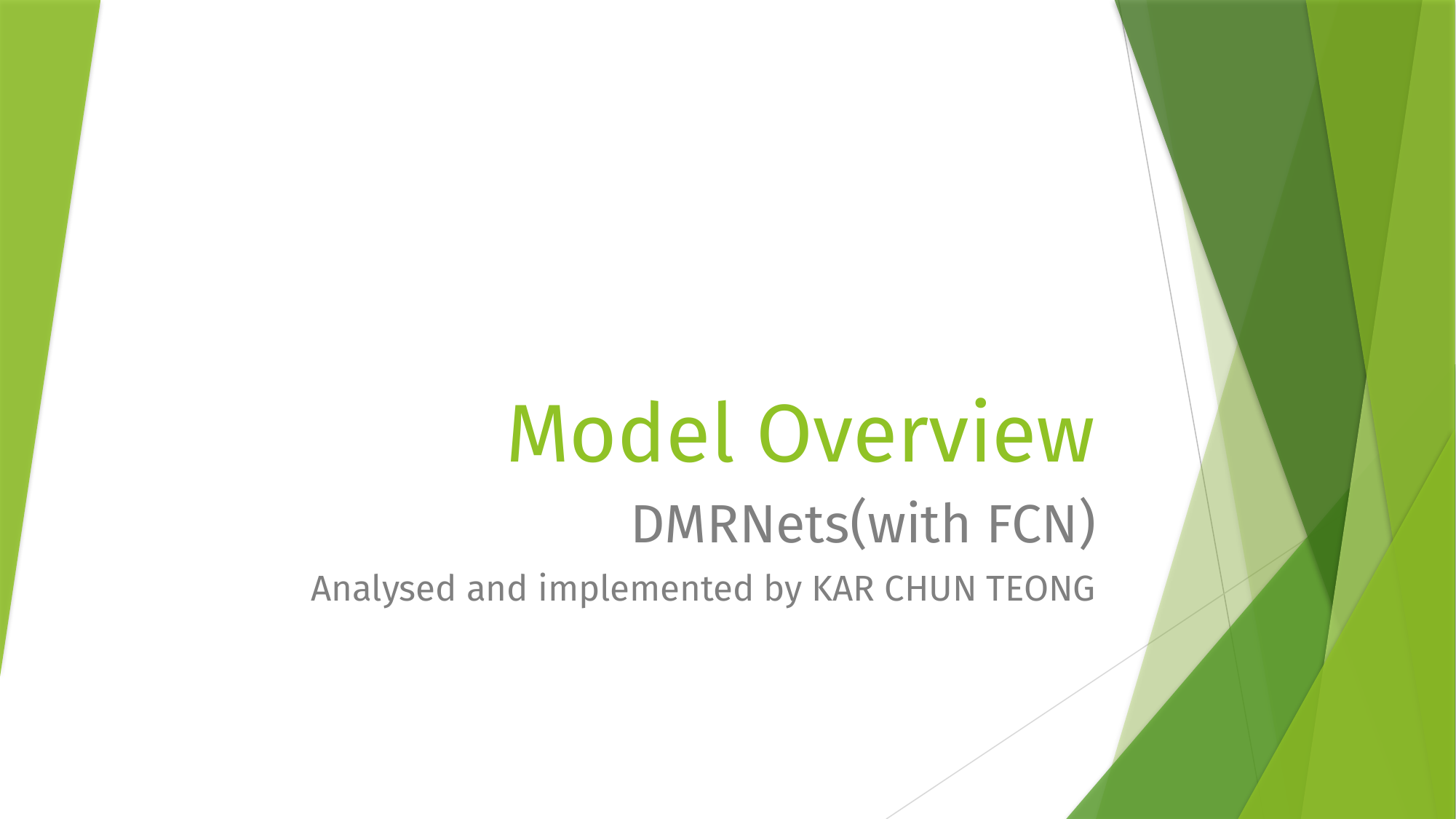

# Model Overview
DMRNets(with FCN)
Analysed and implemented by KAR CHUN TEONG